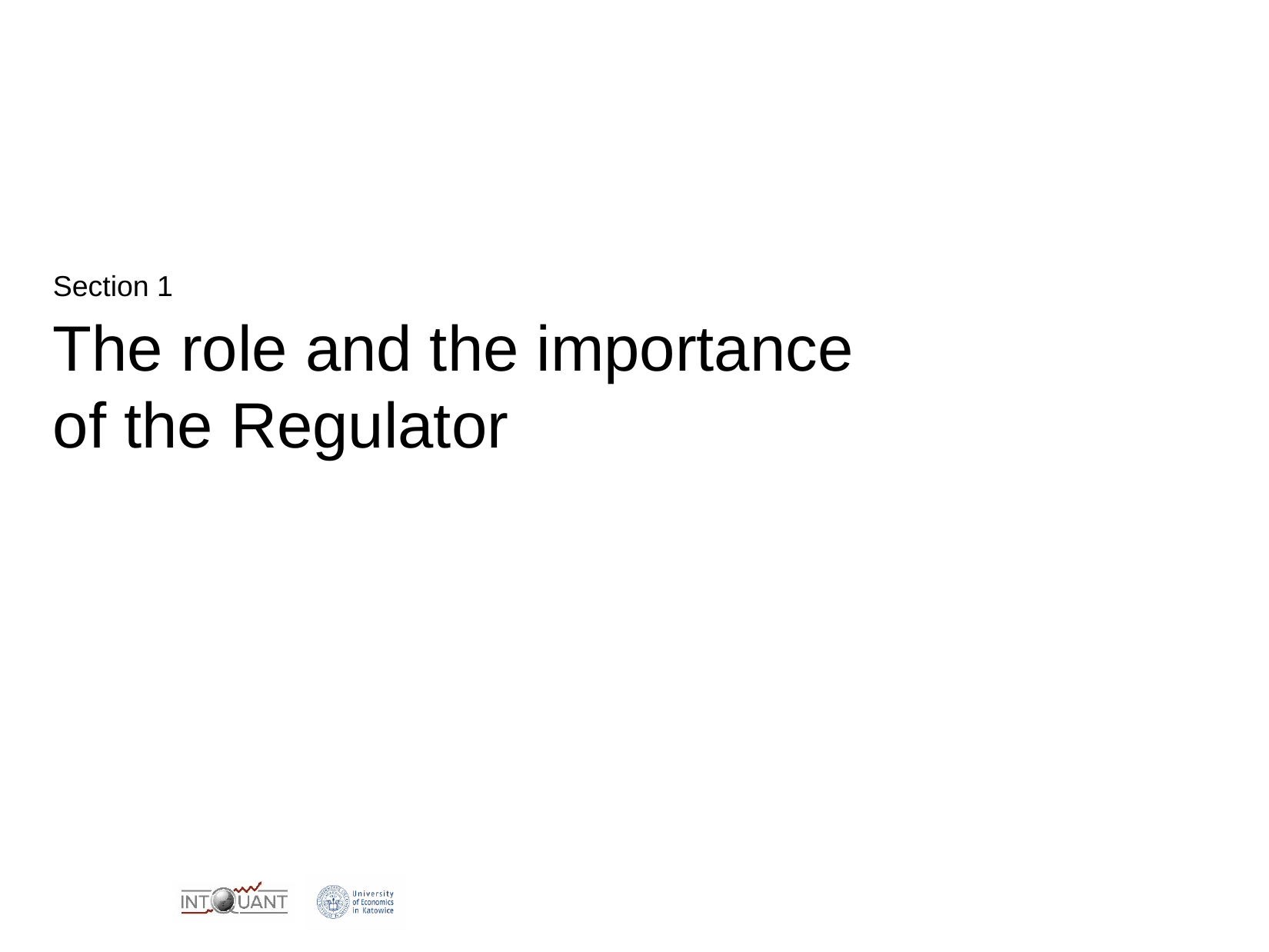

# Section 1
The role and the importance
of the Regulator